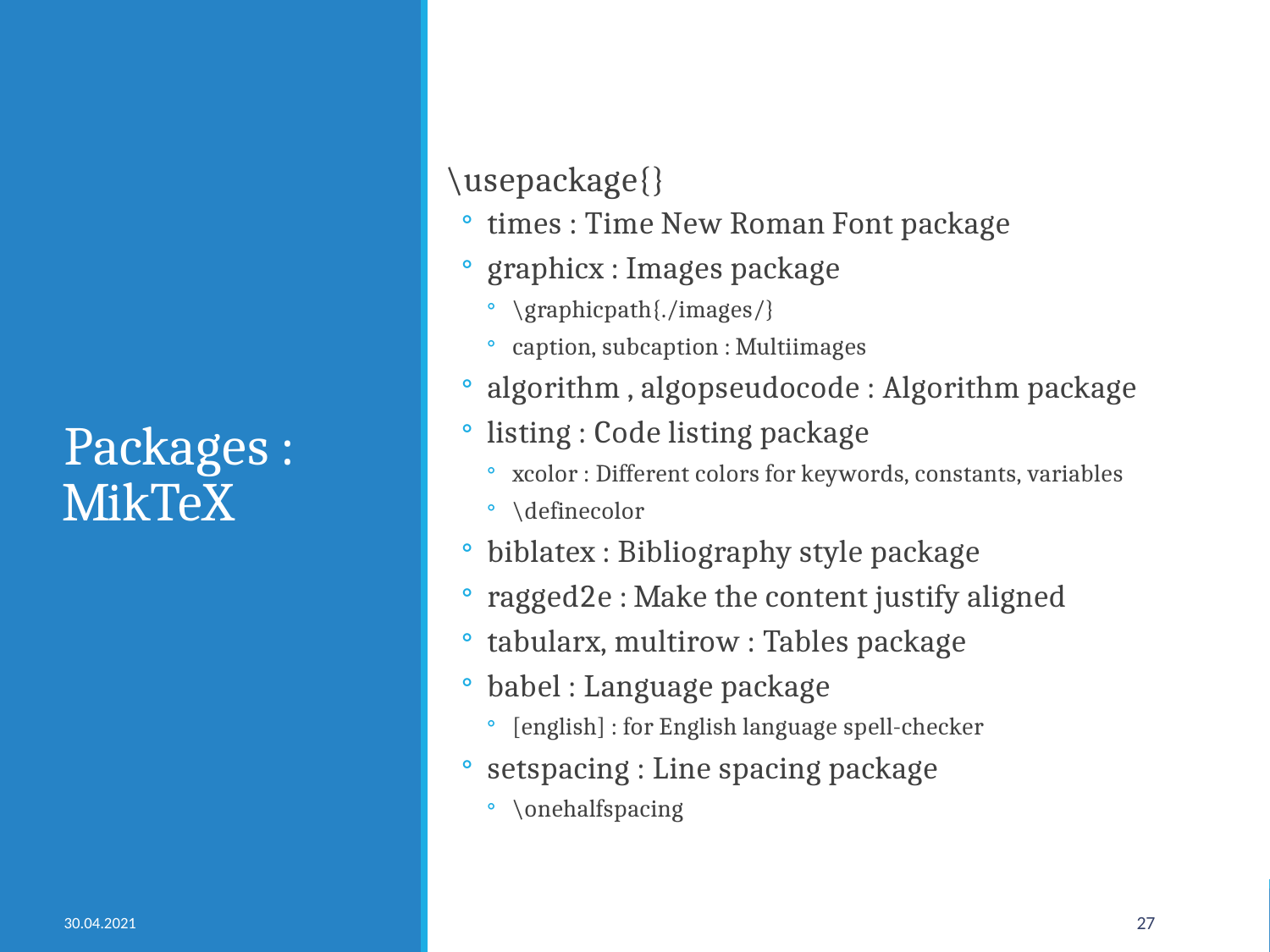

\usepackage{}
times : Time New Roman Font package
graphicx : Images package
\graphicpath{./images/}
caption, subcaption : Multiimages
algorithm , algopseudocode : Algorithm package
listing : Code listing package
xcolor : Different colors for keywords, constants, variables
\definecolor
biblatex : Bibliography style package
ragged2e : Make the content justify aligned
tabularx, multirow : Tables package
babel : Language package
[english] : for English language spell-checker
setspacing : Line spacing package
\onehalfspacing
# Packages : MikTeX
30.04.2021
27